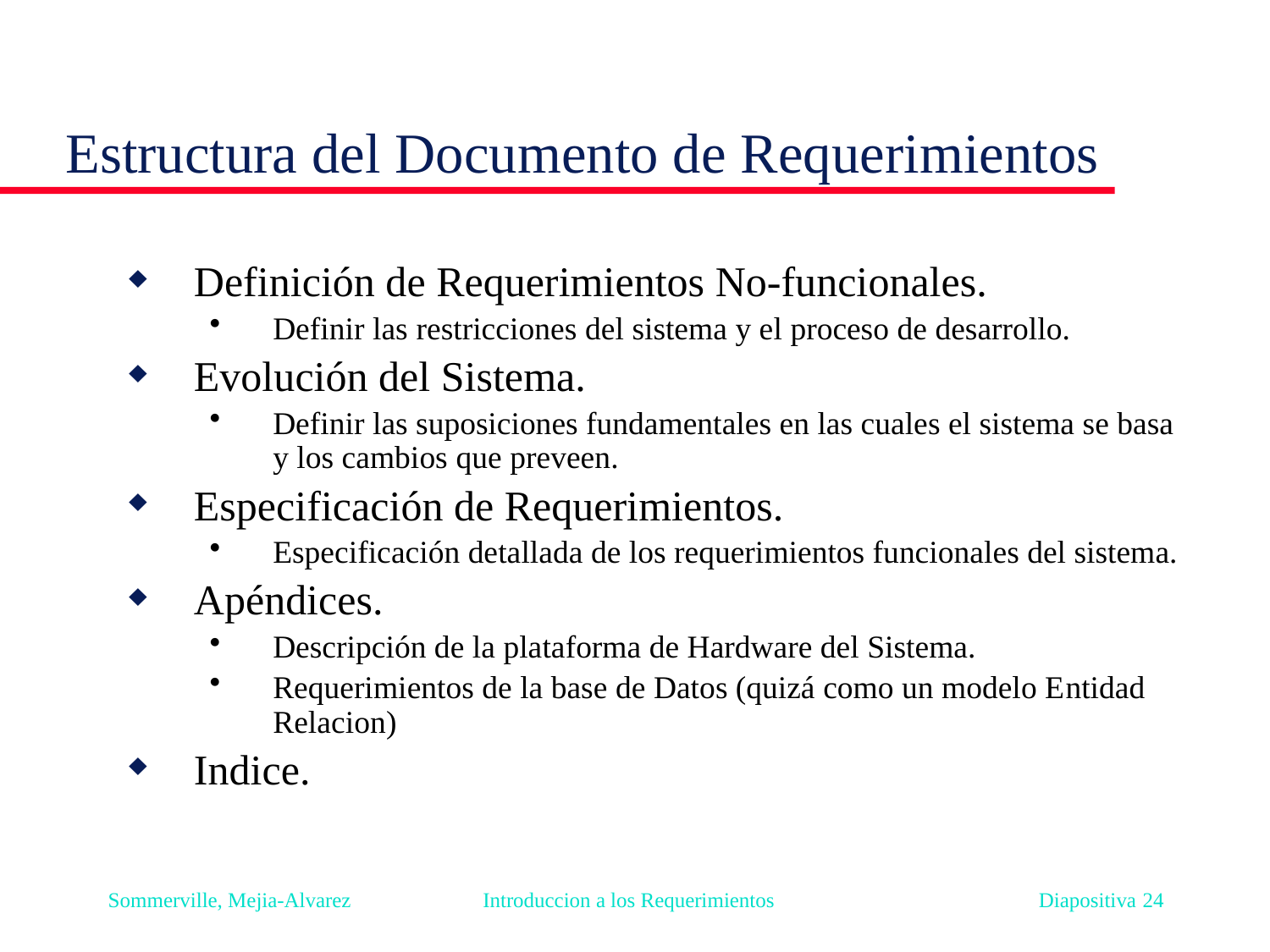

# Estructura del Documento de Requerimientos
Definición de Requerimientos No-funcionales.
Definir las restricciones del sistema y el proceso de desarrollo.
Evolución del Sistema.
Definir las suposiciones fundamentales en las cuales el sistema se basa y los cambios que preveen.
Especificación de Requerimientos.
Especificación detallada de los requerimientos funcionales del sistema.
Apéndices.
Descripción de la plataforma de Hardware del Sistema.
Requerimientos de la base de Datos (quizá como un modelo Entidad Relacion)
Indice.
Sommerville, Mejia-Alvarez                         Introduccion a los Requerimientos                                                  Diapositiva 24